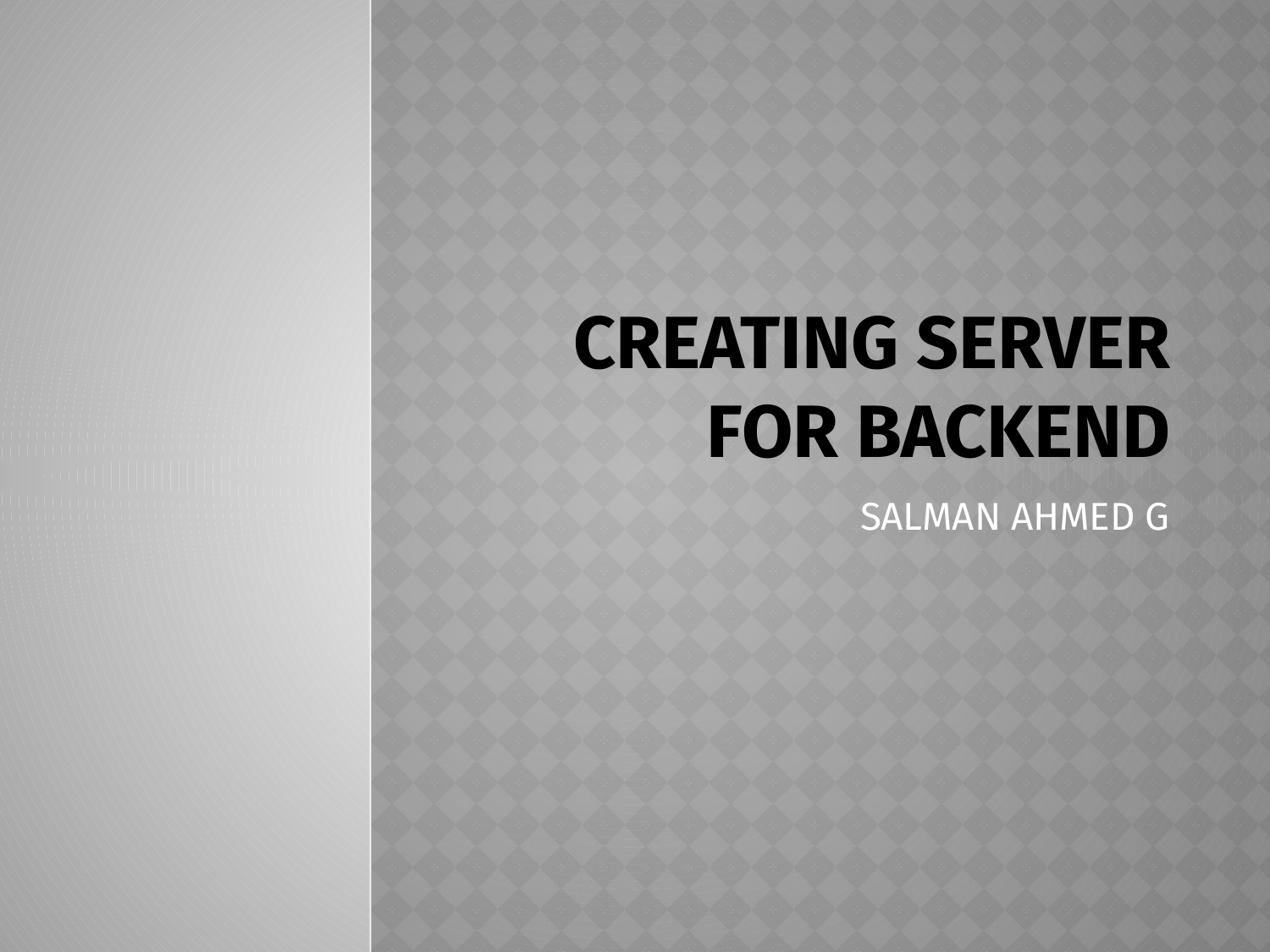

# CREATING SERVER FOR BACKEND
SALMAN AHMED G